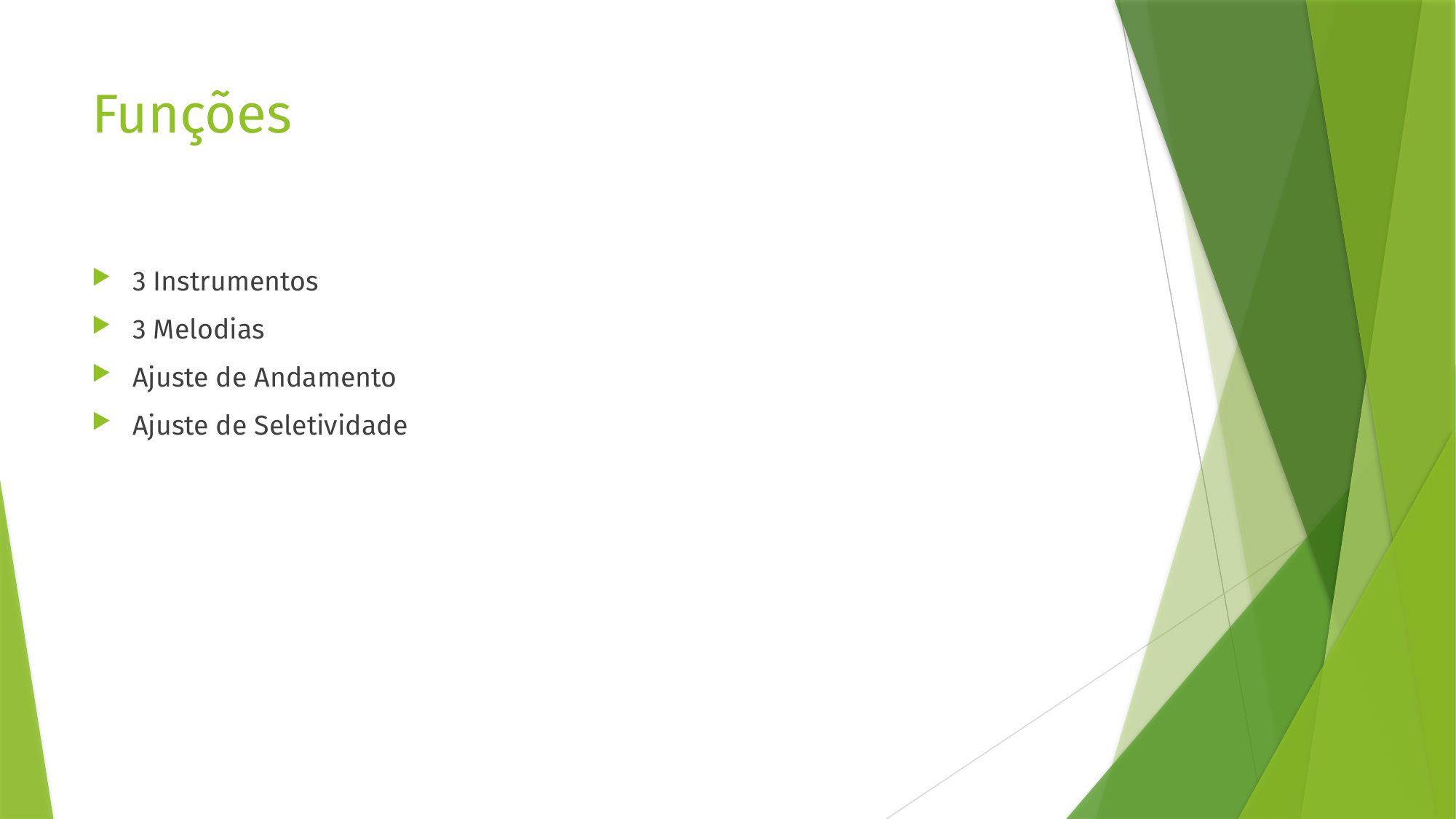

# Funções
3 Instrumentos
3 Melodias
Ajuste de Andamento
Ajuste de Seletividade